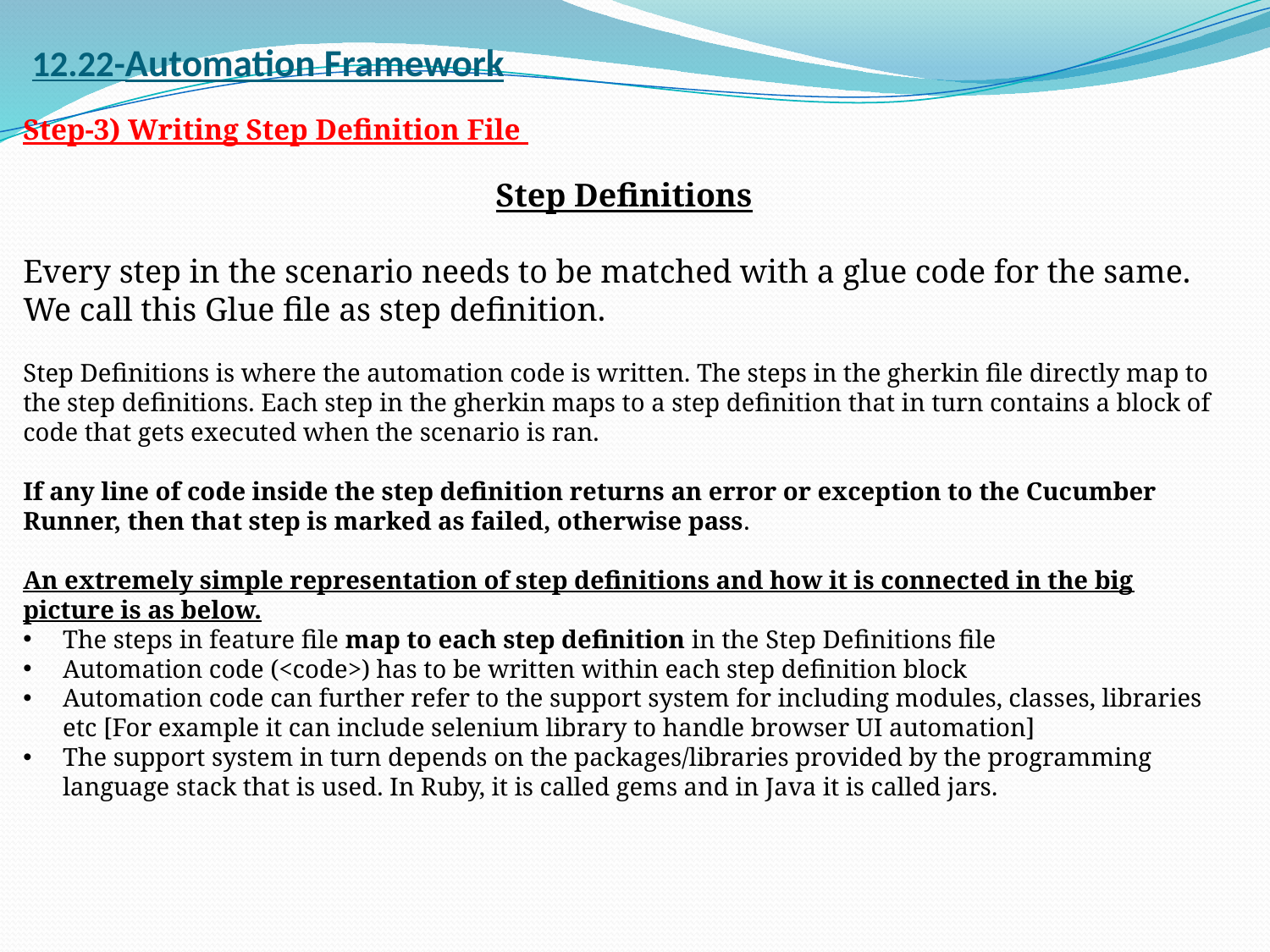

# 12.22-Automation Framework

Step-3) Writing Step Definition File

Step Definitions

Every step in the scenario needs to be matched with a glue code for the same. We call this Glue file as step definition.

Step Definitions is where the automation code is written. The steps in the gherkin file directly map to the step definitions. Each step in the gherkin maps to a step definition that in turn contains a block of code that gets executed when the scenario is ran.
If any line of code inside the step definition returns an error or exception to the Cucumber Runner, then that step is marked as failed, otherwise pass.

An extremely simple representation of step definitions and how it is connected in the big picture is as below.
The steps in feature file map to each step definition in the Step Definitions file
Automation code (<code>) has to be written within each step definition block
Automation code can further refer to the support system for including modules, classes, libraries etc [For example it can include selenium library to handle browser UI automation]
The support system in turn depends on the packages/libraries provided by the programming language stack that is used. In Ruby, it is called gems and in Java it is called jars.